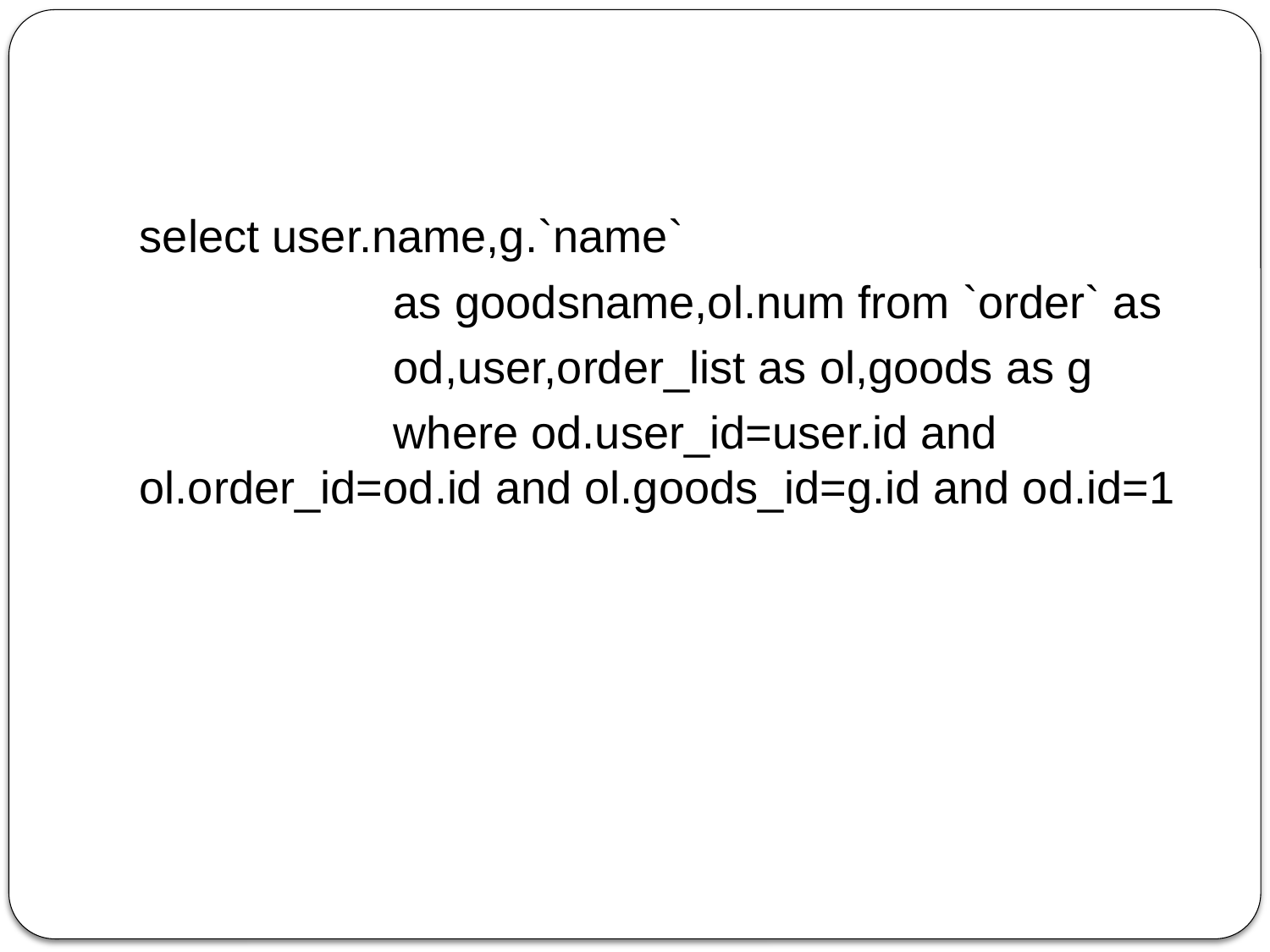

#
select user.name,g.`name`
		as goodsname,ol.num from `order` as
		od,user,order_list as ol,goods as g
		where od.user_id=user.id and ol.order_id=od.id and ol.goods_id=g.id and od.id=1